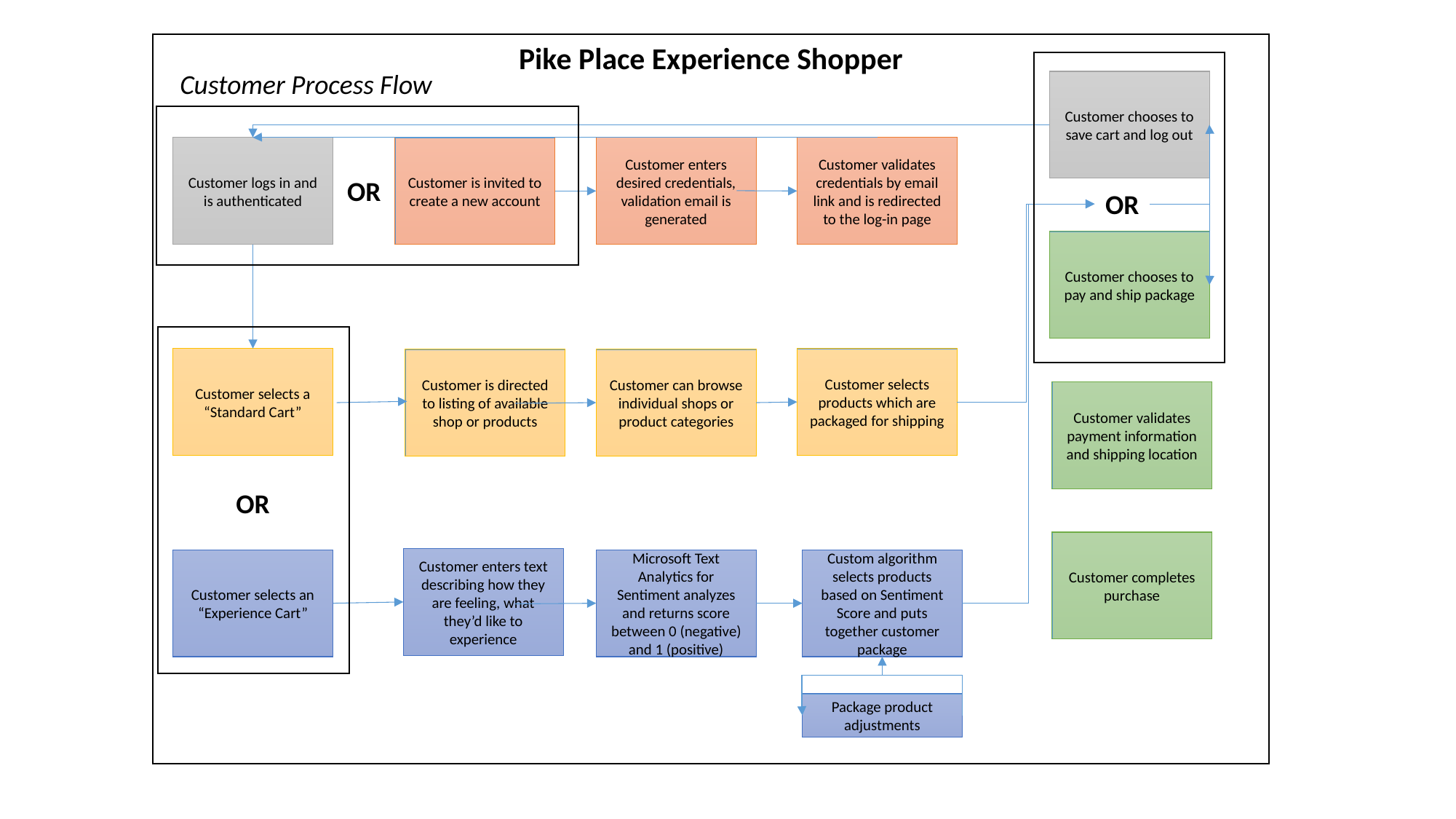

Pike Place Experience Shopper

Customer Process Flow
Customer chooses to save cart and log out
Customer enters desired credentials, validation email is generated
Customer validates credentials by email link and is redirected to the log-in page
Customer is invited to create a new account
Customer logs in and is authenticated
OR
OR
Customer chooses to pay and ship package

Customer selects a “Standard Cart”
Customer selects products which are packaged for shipping
Customer can browse individual shops or product categories
Customer is directed to listing of available shop or products
Customer validates payment information and shipping location
OR
Customer completes purchase
Customer enters text describing how they are feeling, what they’d like to experience
Customer selects an “Experience Cart”
Microsoft Text Analytics for Sentiment analyzes and returns score between 0 (negative) and 1 (positive)
Custom algorithm selects products based on Sentiment Score and puts together customer package
Package product adjustments